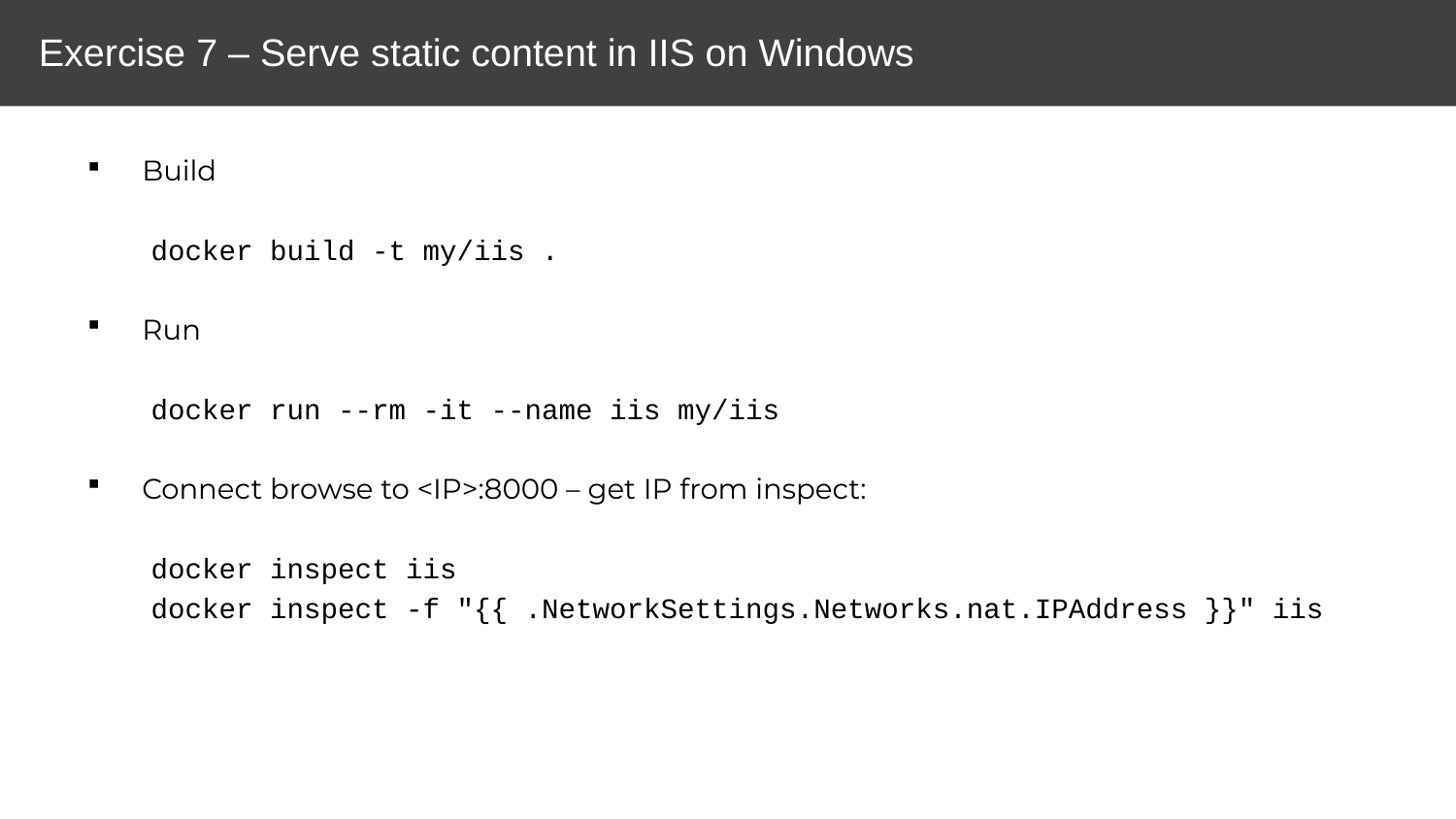

# Exercise 7 – Serve static content in IIS on Windows
Build

docker build -t my/iis .

Run

docker run --rm -it --name iis my/iis

Connect browse to <IP>:8000 – get IP from inspect:

docker inspect iis
docker inspect -f "{{ .NetworkSettings.Networks.nat.IPAddress }}" iis